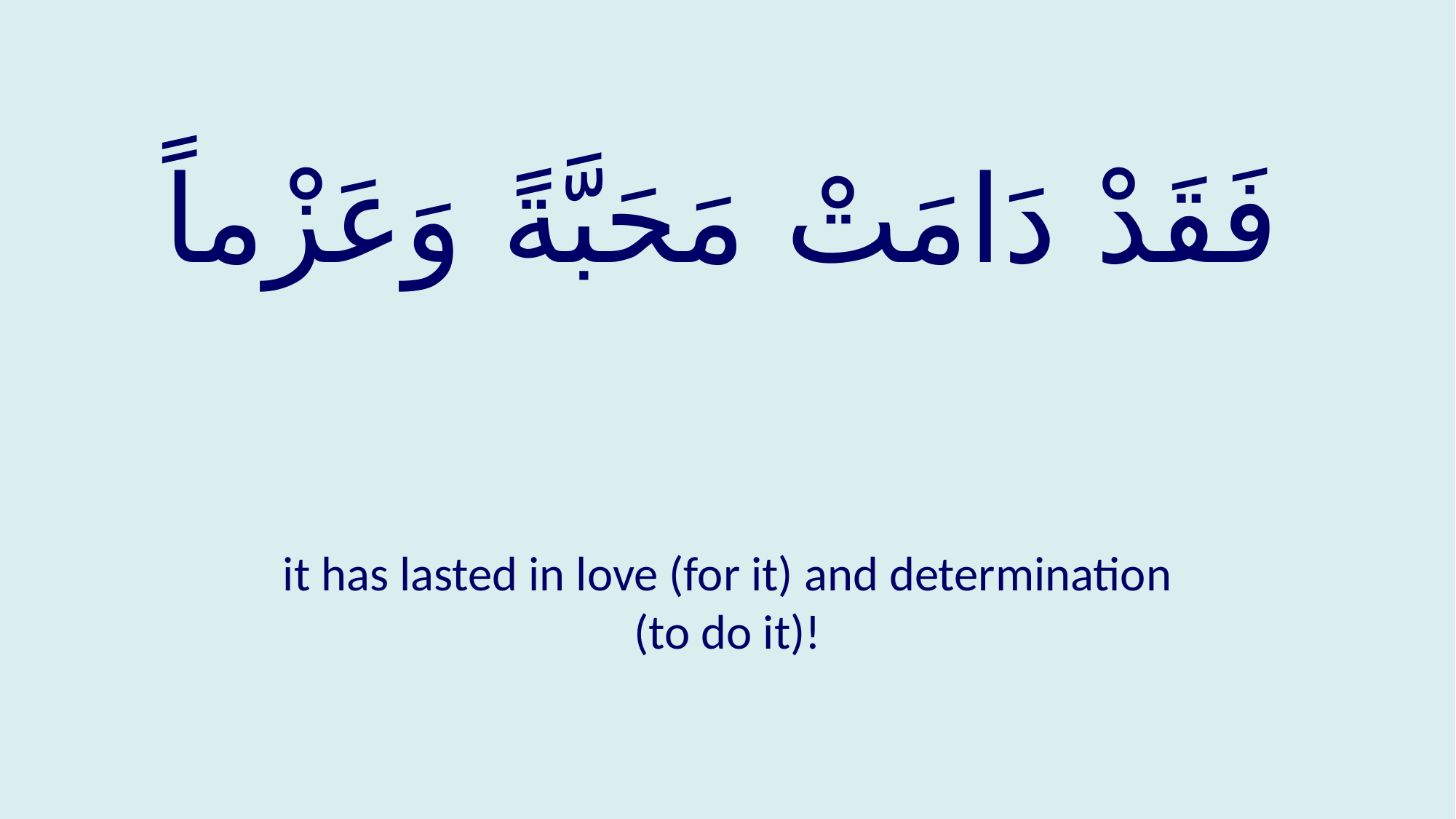

# فَقَدْ دَامَتْ مَحَبَّةً وَعَزْماً
it has lasted in love (for it) and determination (to do it)!